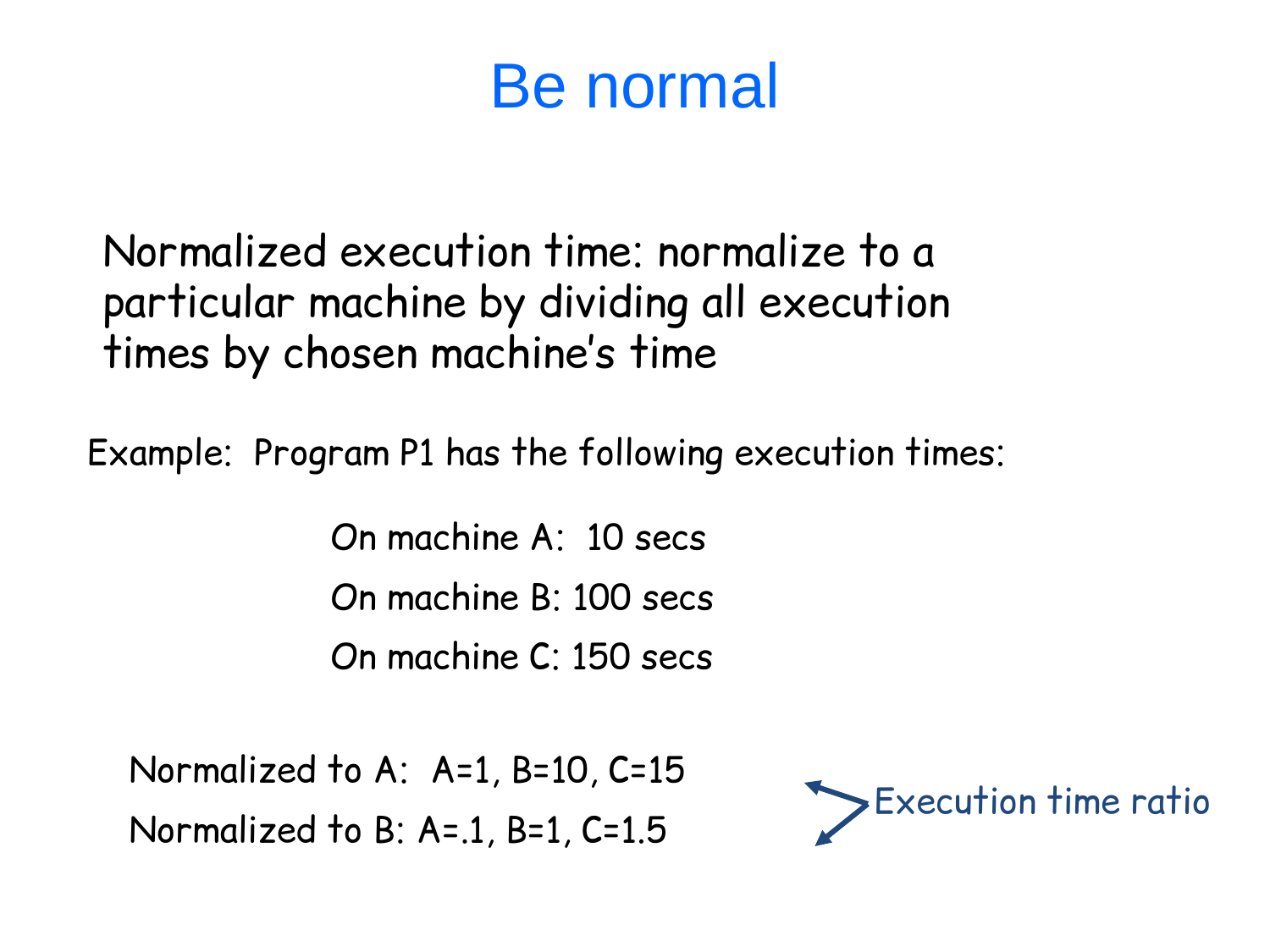

# Be normal
Normalized execution time: normalize to a particular machine by dividing all execution times by chosen machine’s time
Example:  Program P1 has the following execution times:
On machine A:  10 secs
On machine B: 100 secs
On machine C: 150 secs
Normalized to A:  A=1, B=10, C=15
Normalized to B: A=.1, B=1, C=1.5
Execution time ratio